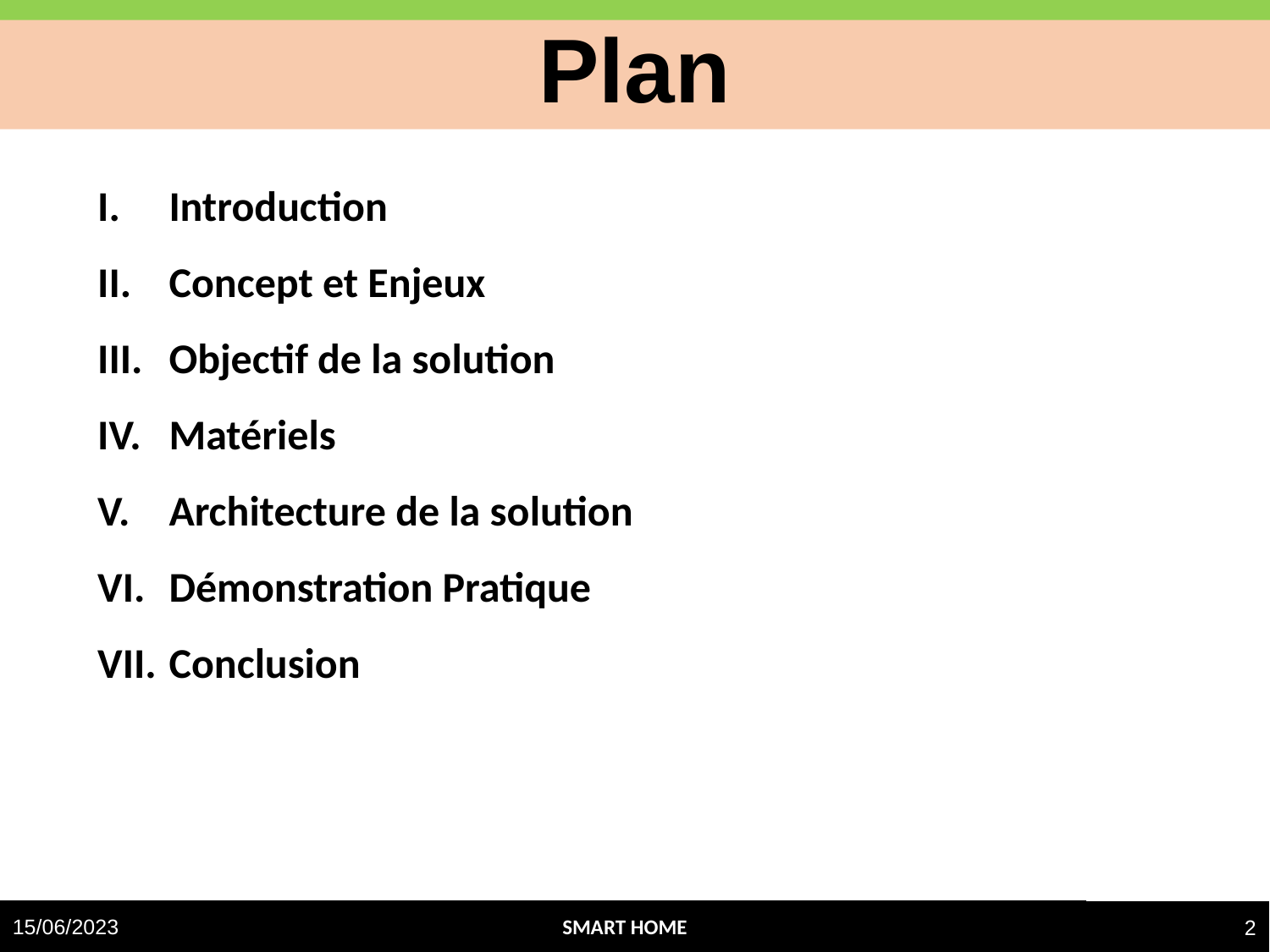

# Plan
Introduction
Concept et Enjeux
Objectif de la solution
Matériels
Architecture de la solution
Démonstration Pratique
Conclusion
15/06/2023
SMART HOME
2